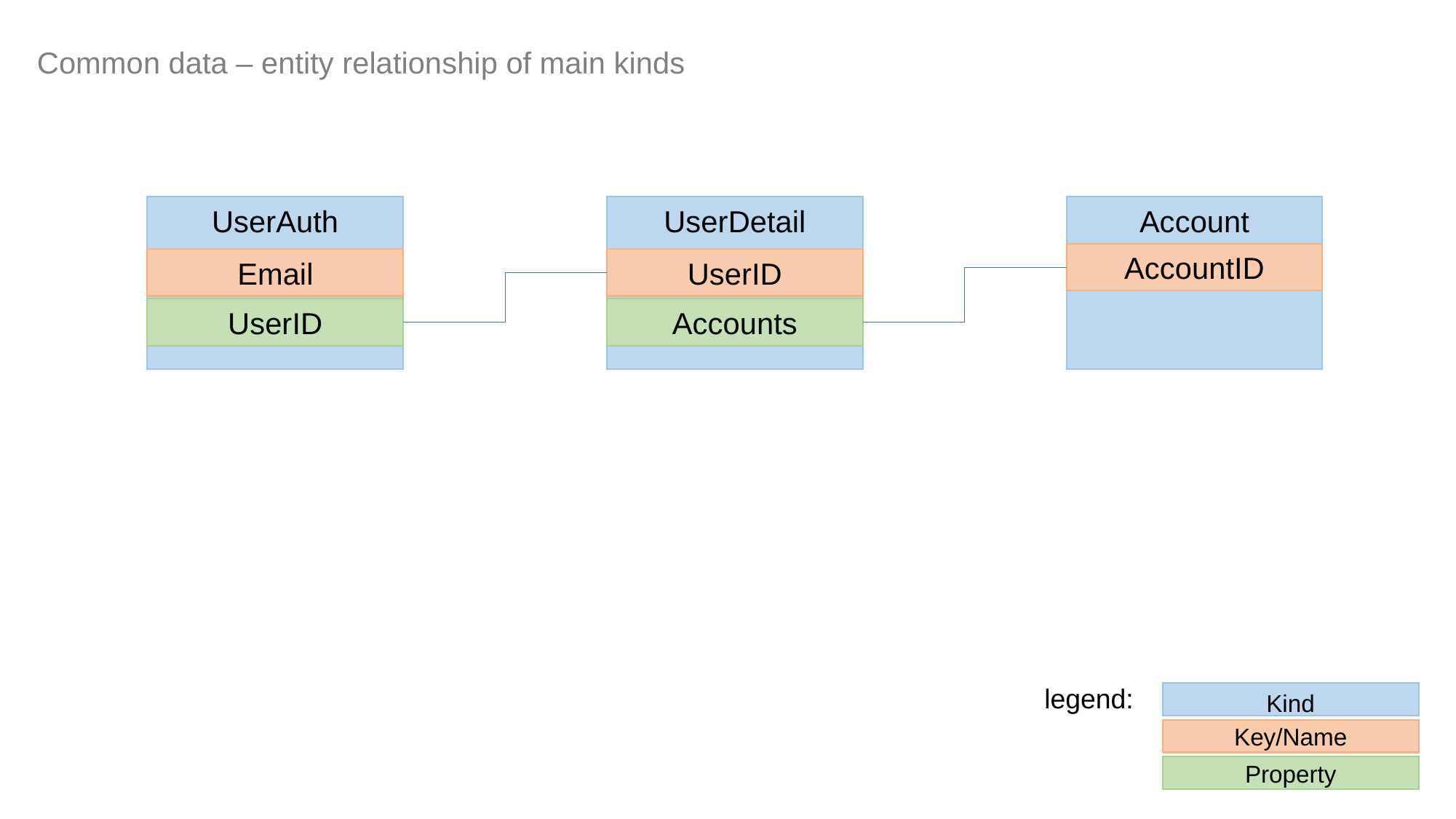

Common data – entity relationship of main kinds
UserAuth
UserDetail
Account
AccountID
UserID
Email
Accounts
UserID
legend:
Kind
Key/Name
Property